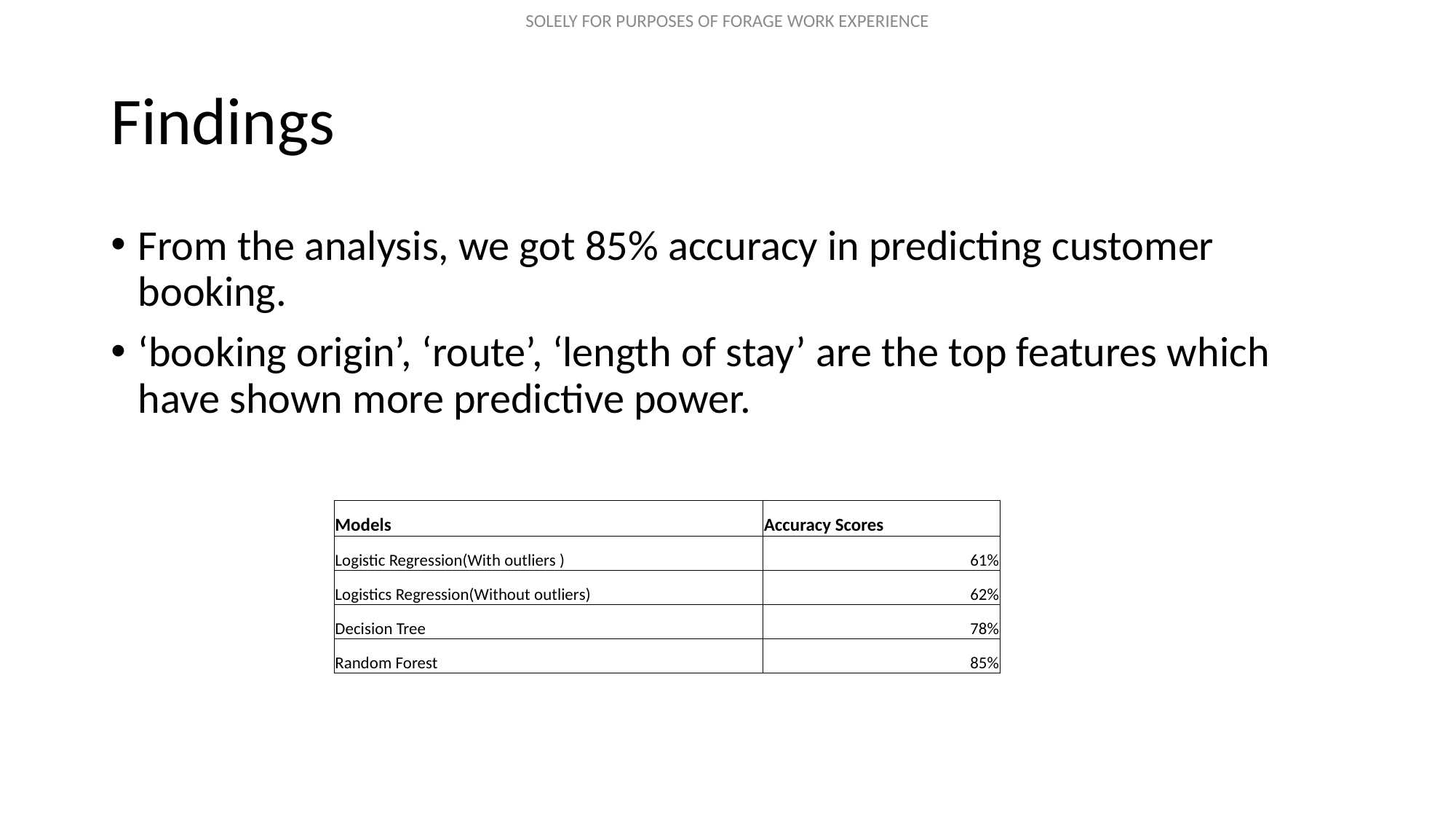

# Findings
From the analysis, we got 85% accuracy in predicting customer booking.
‘booking origin’, ‘route’, ‘length of stay’ are the top features which have shown more predictive power.

| Models | Accuracy Scores |
| --- | --- |
| Logistic Regression(With outliers ) | 61% |
| Logistics Regression(Without outliers) | 62% |
| Decision Tree | 78% |
| Random Forest | 85% |